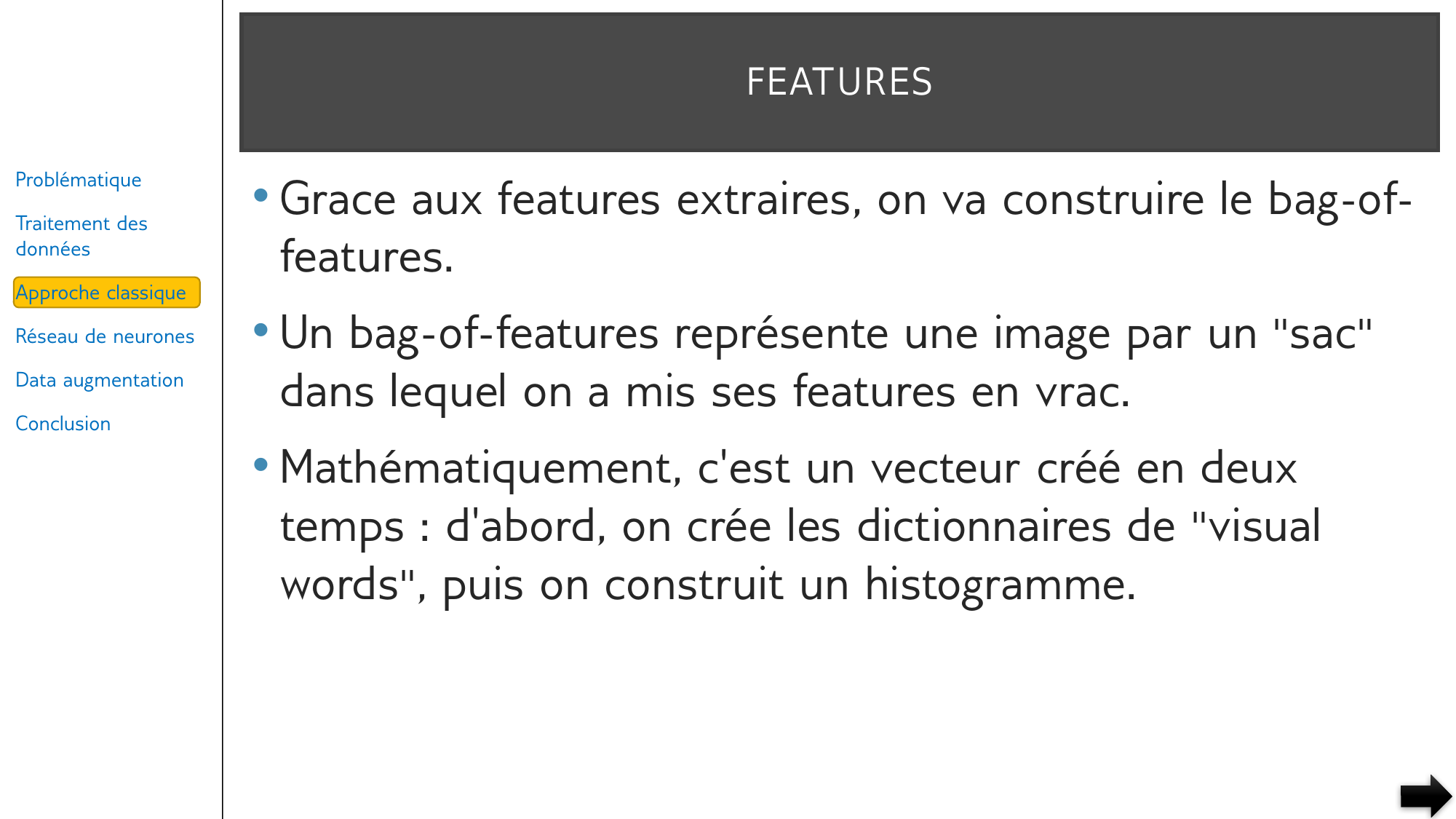

# features
Grace aux features extraires, on va construire le bag-of-features.
Un bag-of-features représente une image par un "sac" dans lequel on a mis ses features en vrac.
Mathématiquement, c'est un vecteur créé en deux temps : d'abord, on crée les dictionnaires de "visual words", puis on construit un histogramme.